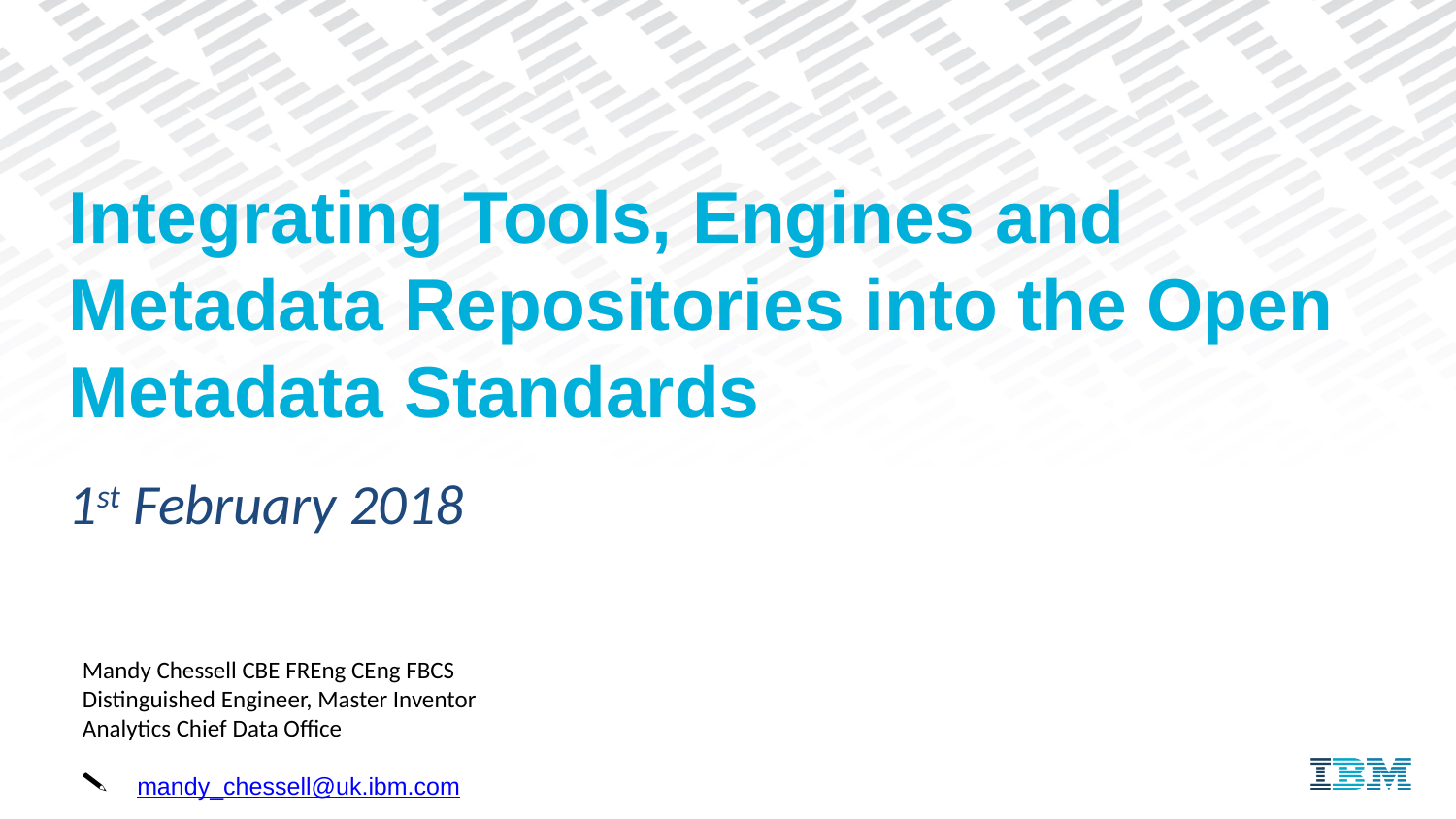

# Integrating Tools, Engines and Metadata Repositories into the Open Metadata Standards
1st February 2018